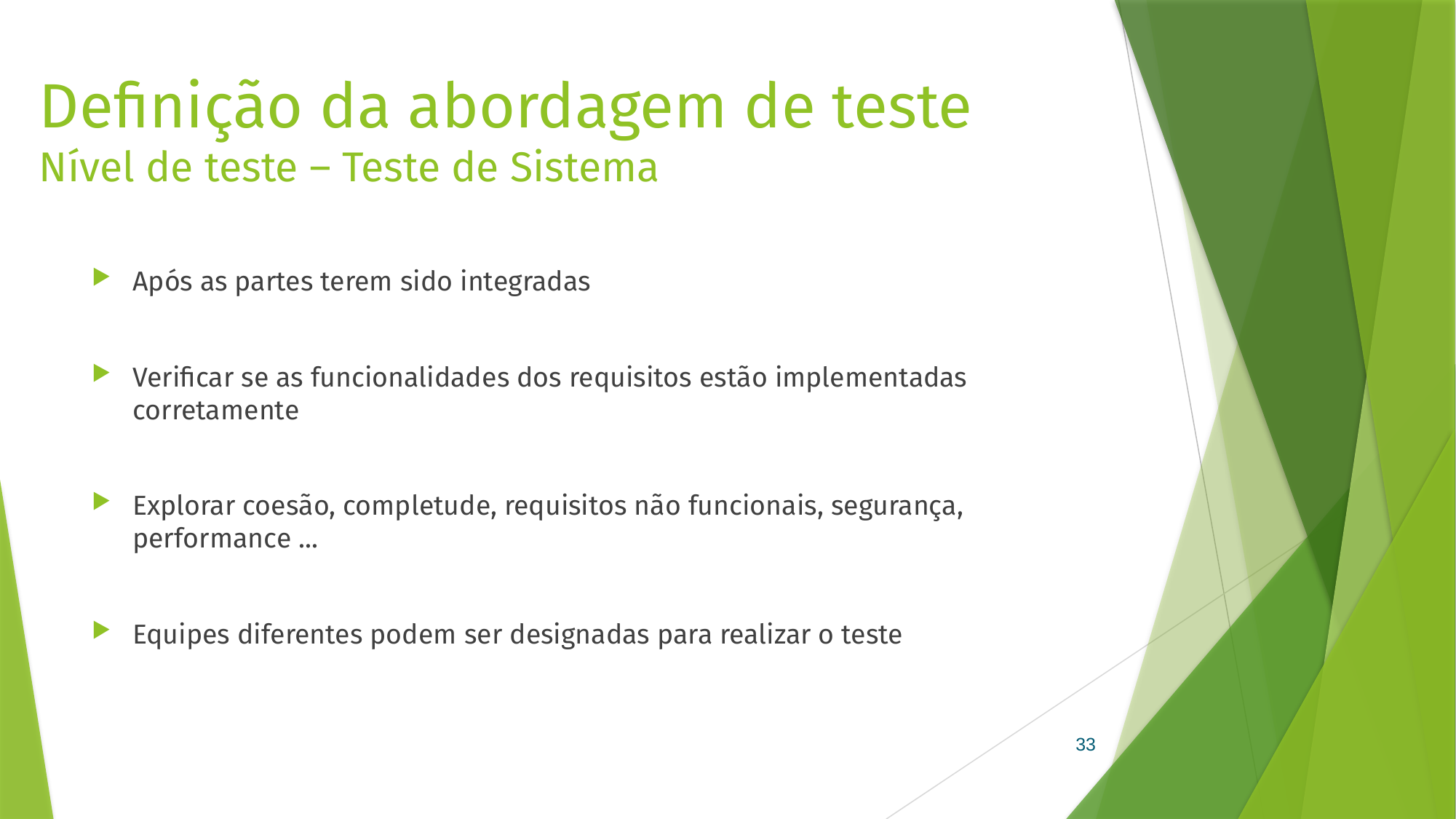

# Definição da abordagem de teste Nível de teste – Teste de Sistema
Após as partes terem sido integradas

Verificar se as funcionalidades dos requisitos estão implementadas corretamente

Explorar coesão, completude, requisitos não funcionais, segurança, performance ...

Equipes diferentes podem ser designadas para realizar o teste
33